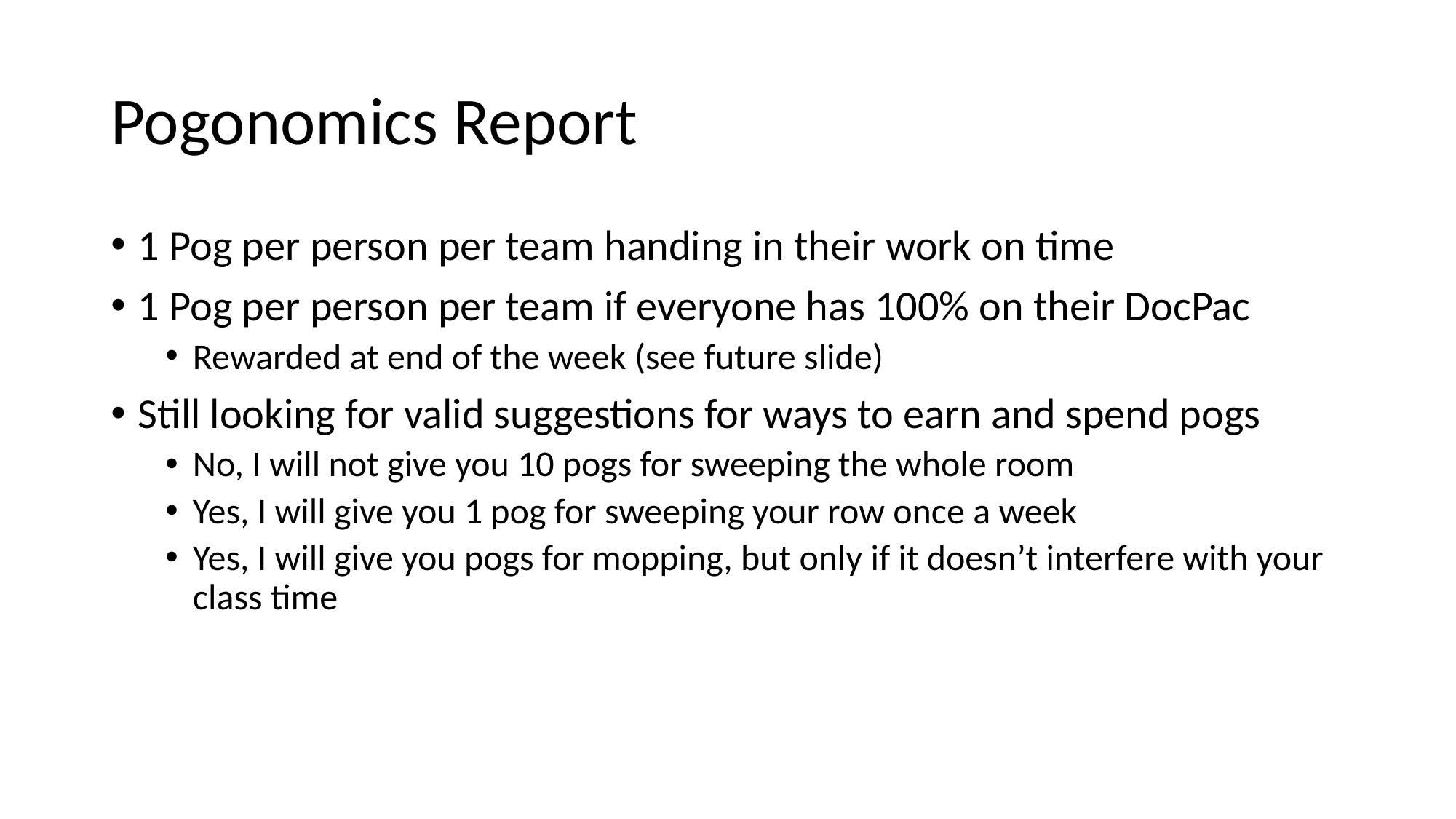

# Pogonomics Report
1 Pog per person per team handing in their work on time
1 Pog per person per team if everyone has 100% on their DocPac
Rewarded at end of the week (see future slide)
Still looking for valid suggestions for ways to earn and spend pogs
No, I will not give you 10 pogs for sweeping the whole room
Yes, I will give you 1 pog for sweeping your row once a week
Yes, I will give you pogs for mopping, but only if it doesn’t interfere with your class time